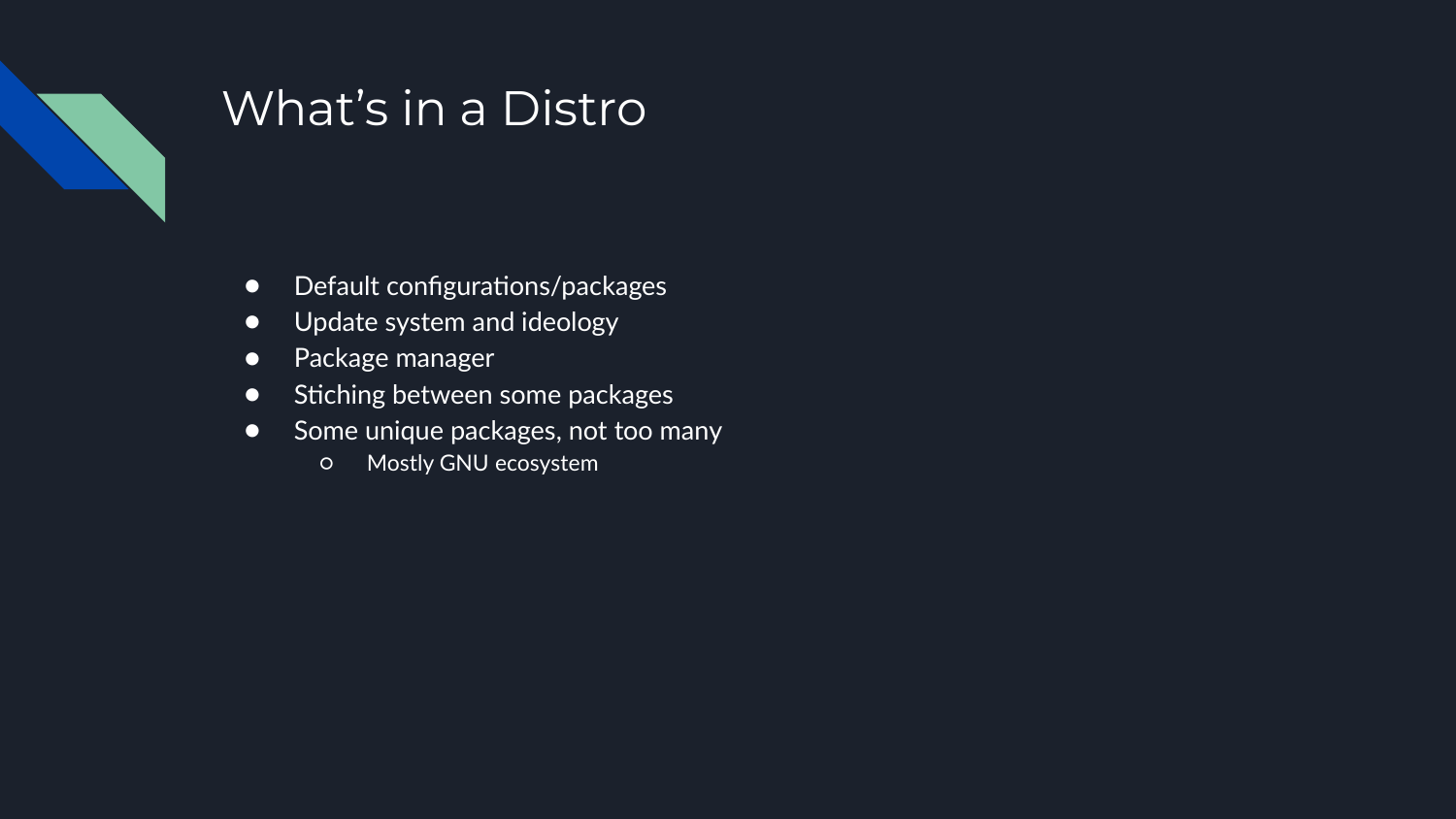

# What’s in a Distro
Default configurations/packages
Update system and ideology
Package manager
Stiching between some packages
Some unique packages, not too many
Mostly GNU ecosystem